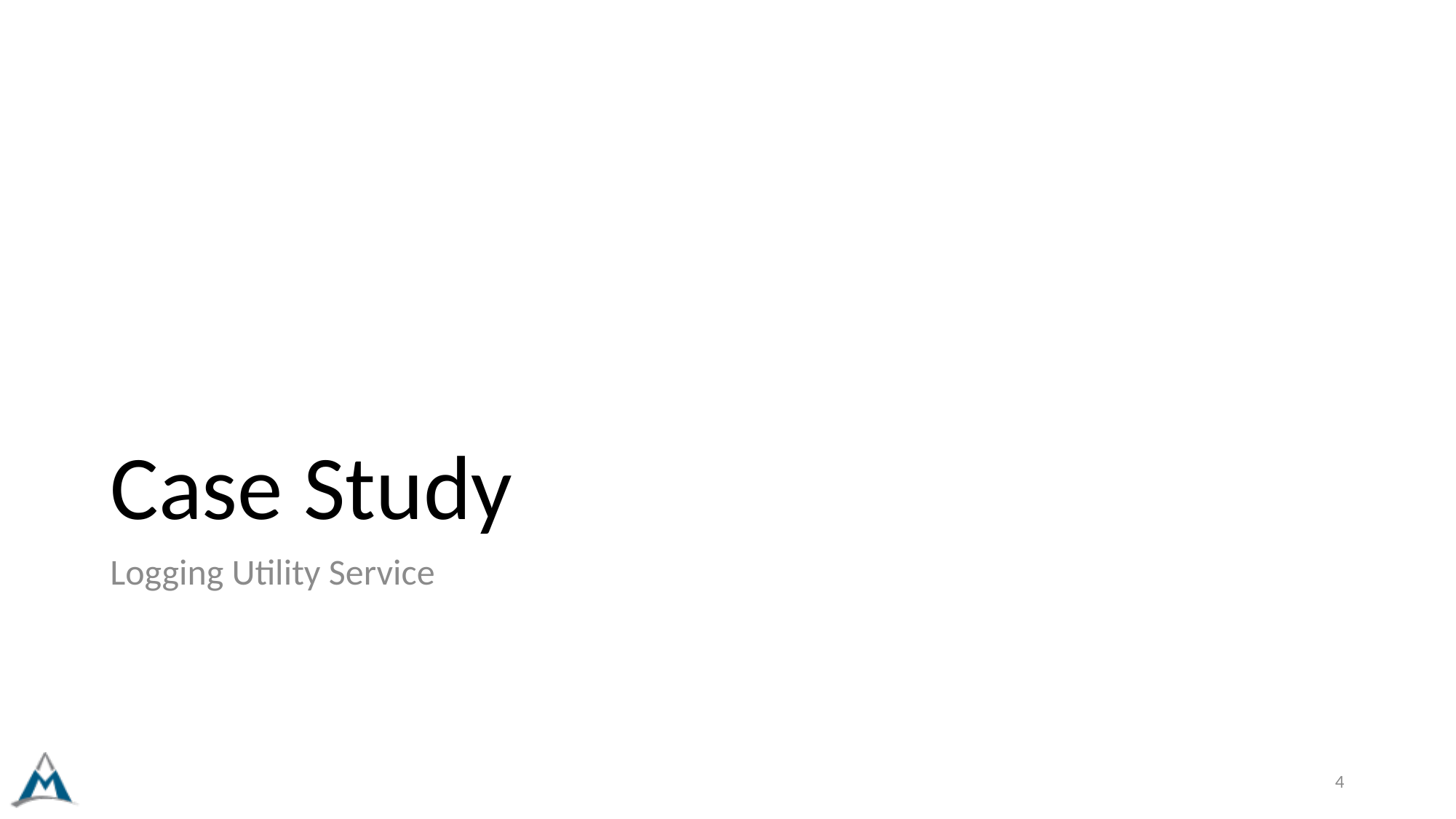

# Case Study
Logging Utility Service
4